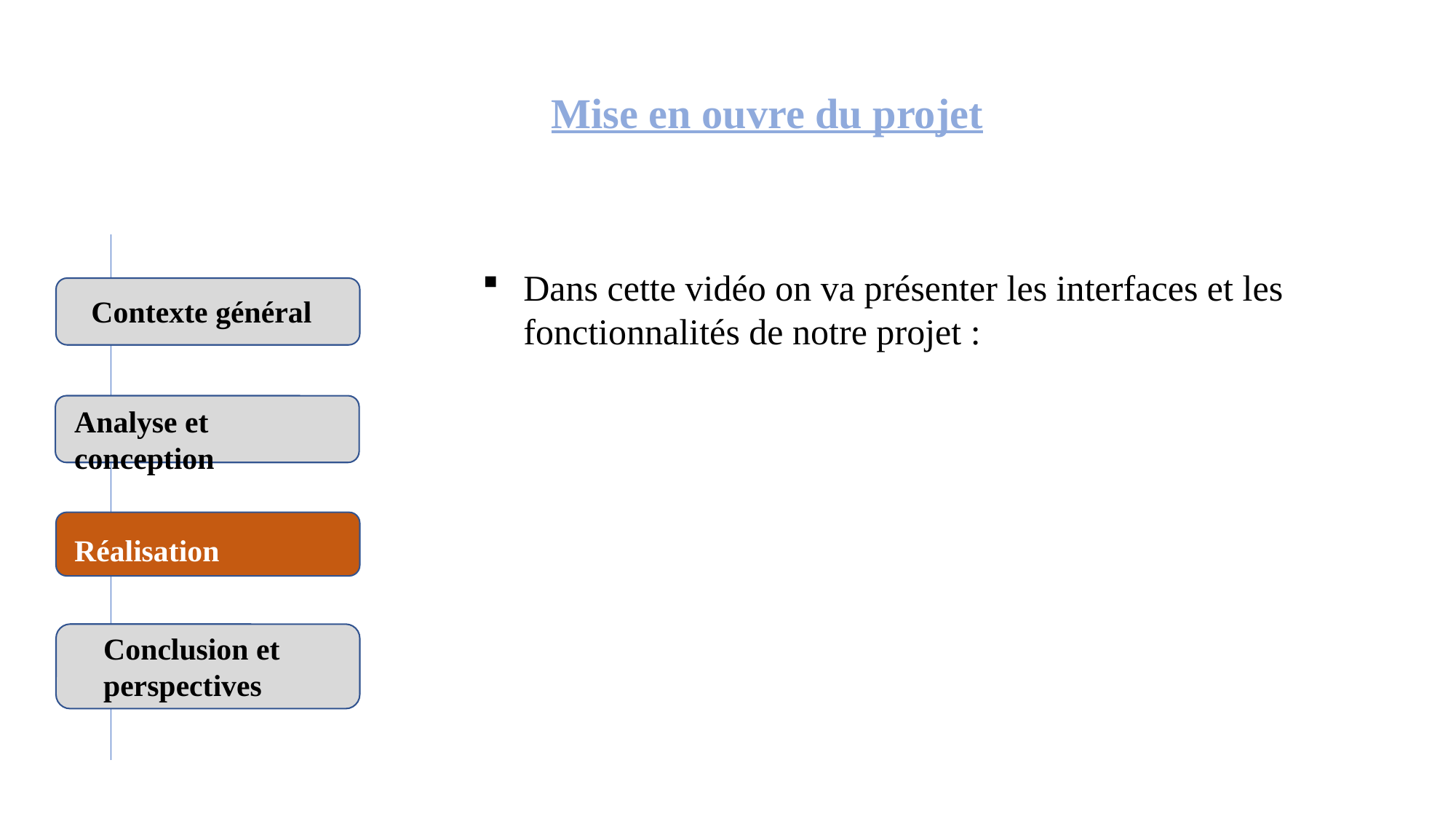

Mise en ouvre du projet

Dans cette vidéo on va présenter les interfaces et les fonctionnalités de notre projet :

Contexte général
Contexte général
Contexte général

Analyse et conception

Réalisation

Conclusion et perspectives